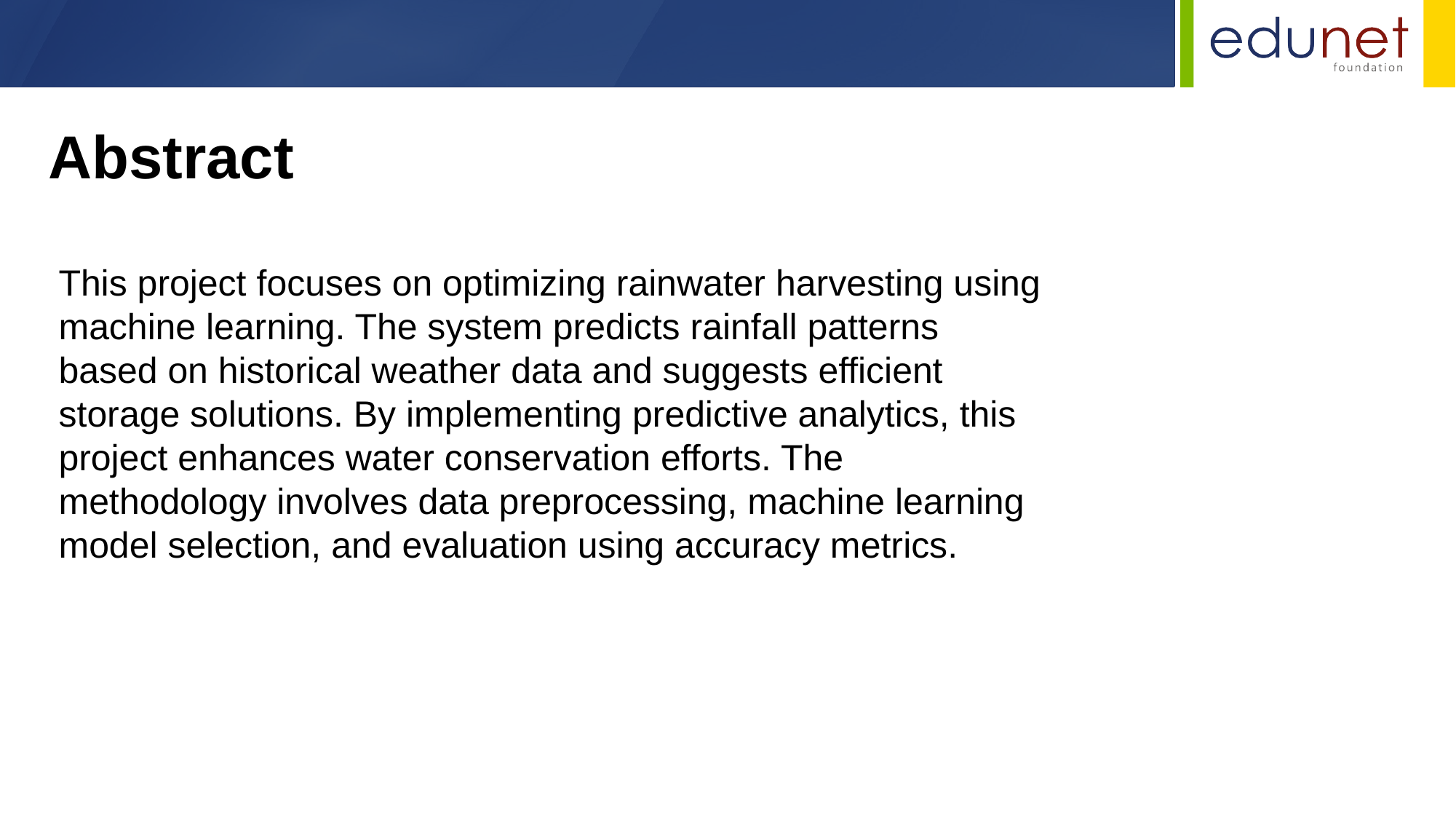

Abstract

This project focuses on optimizing rainwater harvesting using machine learning. The system predicts rainfall patterns based on historical weather data and suggests efficient storage solutions. By implementing predictive analytics, this project enhances water conservation efforts. The methodology involves data preprocessing, machine learning model selection, and evaluation using accuracy metrics.